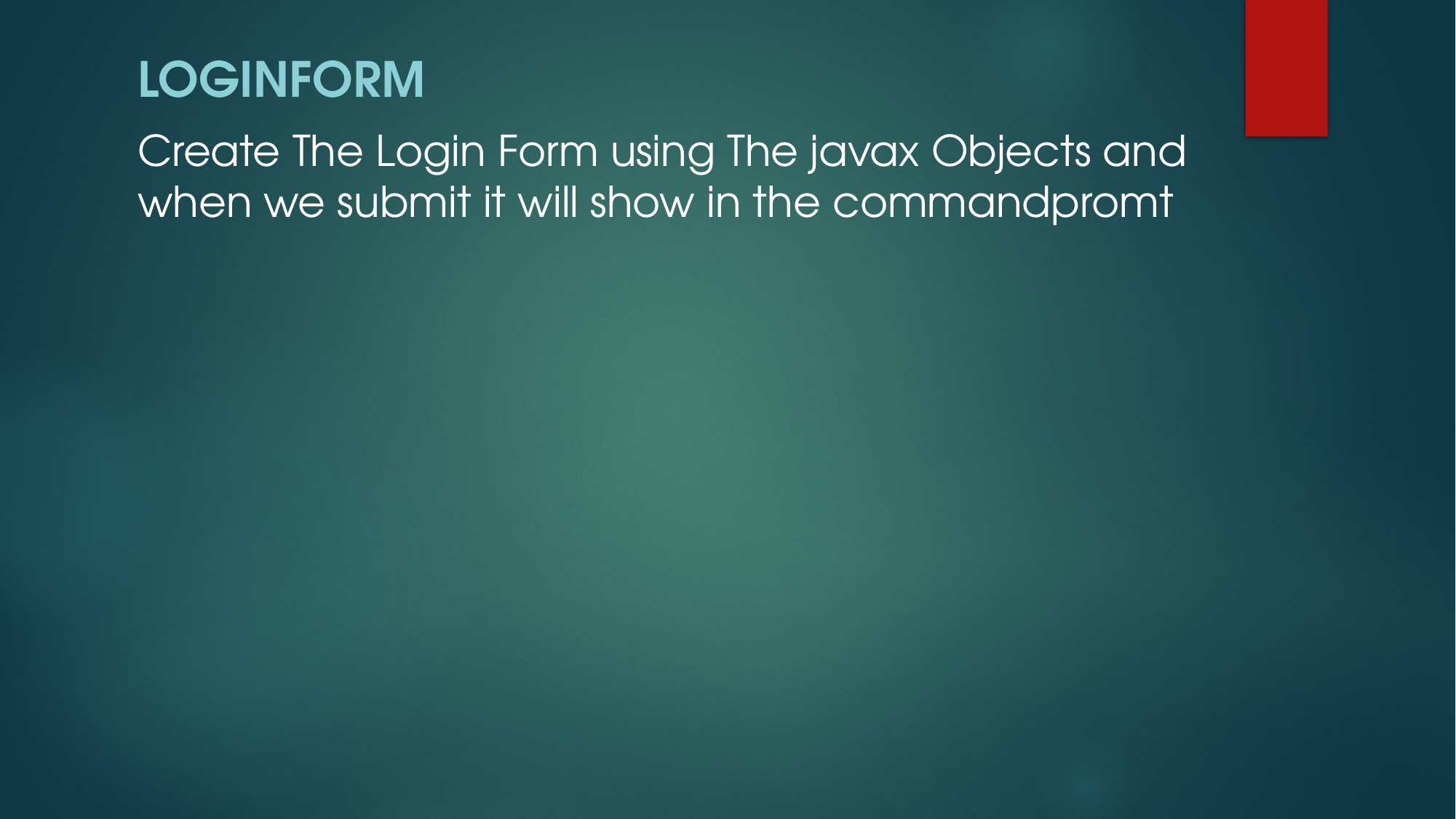

LoginForm
Create The Login Form using The javax Objects and when we submit it will show in the commandpromt